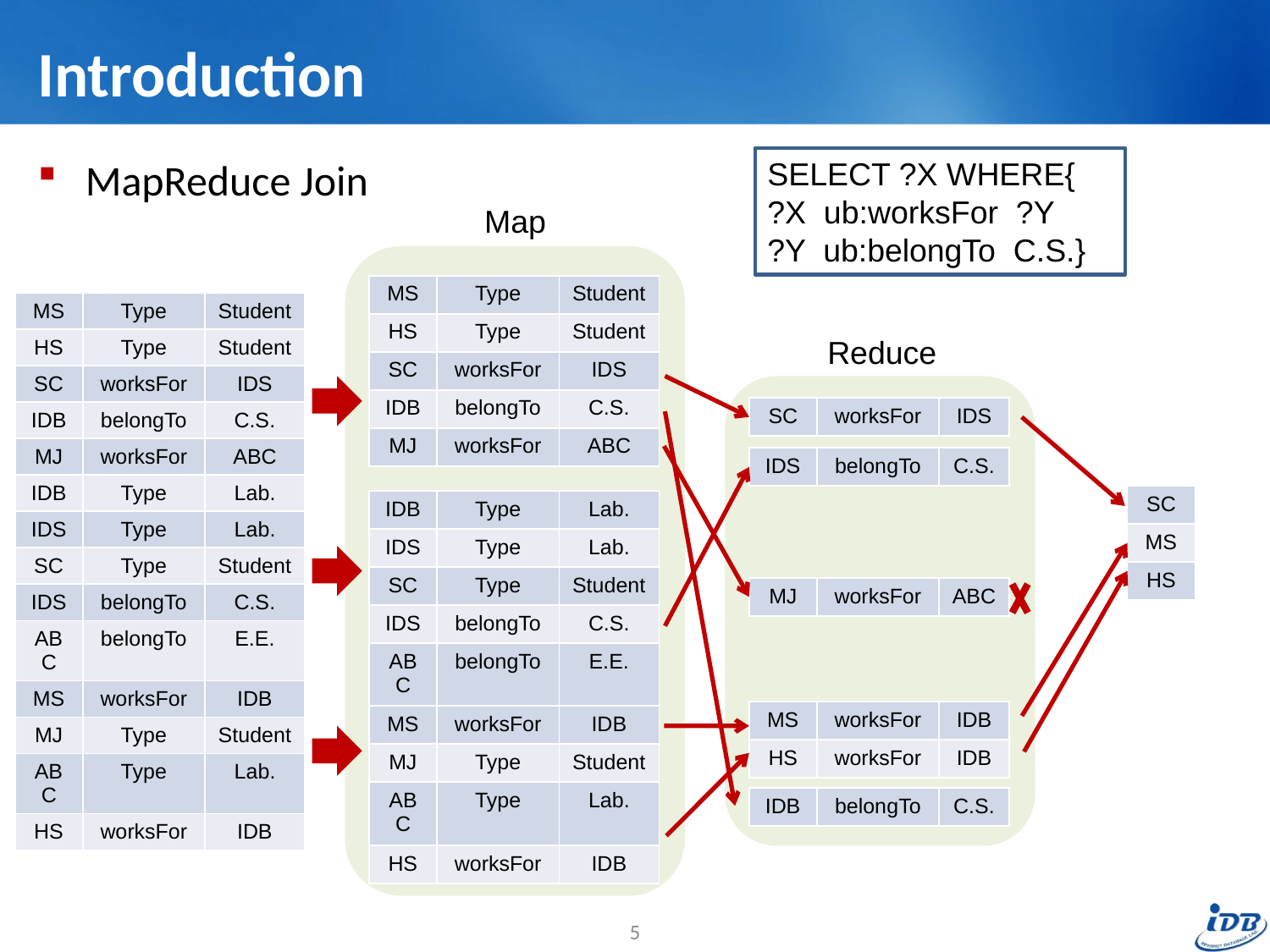

# Introduction
MapReduce Join

SELECT ?X WHERE{
?X  ub:worksFor  ?Y
?Y  ub:belongTo  C.S.}
Map

| MS | Type | Student |
| --- | --- | --- |
| HS | Type | Student |
| SC | worksFor | IDS |
| IDB | belongTo | C.S. |
| MJ | worksFor | ABC |
| MS | Type | Student |
| --- | --- | --- |
| HS | Type | Student |
| SC | worksFor | IDS |
| IDB | belongTo | C.S. |
| MJ | worksFor | ABC |
| IDB | Type | Lab. |
| IDS | Type | Lab. |
| SC | Type | Student |
| IDS | belongTo | C.S. |
| ABC | belongTo | E.E. |
| MS | worksFor | IDB |
| MJ | Type | Student |
| ABC | Type | Lab. |
| HS | worksFor | IDB |
Reduce

| SC | worksFor | IDS |
| --- | --- | --- |
| IDS | belongTo | C.S. |
| --- | --- | --- |
| SC |
| --- |
| MS |
| HS |
| IDB | Type | Lab. |
| --- | --- | --- |
| IDS | Type | Lab. |
| SC | Type | Student |
| IDS | belongTo | C.S. |
| ABC | belongTo | E.E. |

| MJ | worksFor | ABC |
| --- | --- | --- |
| MS | worksFor | IDB |
| --- | --- | --- |
| HS | worksFor | IDB |
| MS | worksFor | IDB |
| --- | --- | --- |
| MJ | Type | Student |
| ABC | Type | Lab. |
| HS | worksFor | IDB |

| IDB | belongTo | C.S. |
| --- | --- | --- |
5